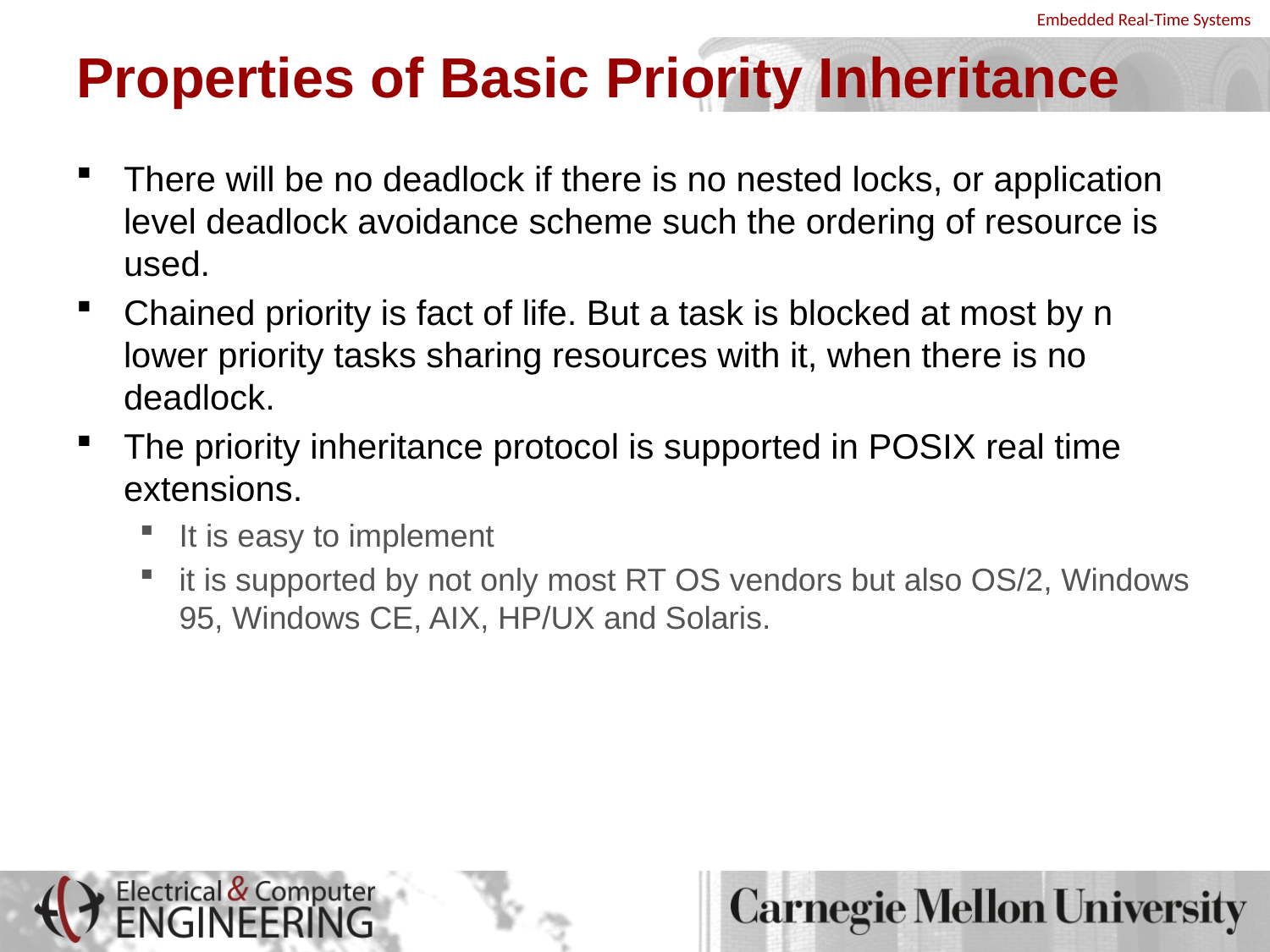

# Properties of Basic Priority Inheritance
There will be no deadlock if there is no nested locks, or application level deadlock avoidance scheme such the ordering of resource is used.
Chained priority is fact of life. But a task is blocked at most by n lower priority tasks sharing resources with it, when there is no deadlock.
The priority inheritance protocol is supported in POSIX real time extensions.
It is easy to implement
it is supported by not only most RT OS vendors but also OS/2, Windows 95, Windows CE, AIX, HP/UX and Solaris.